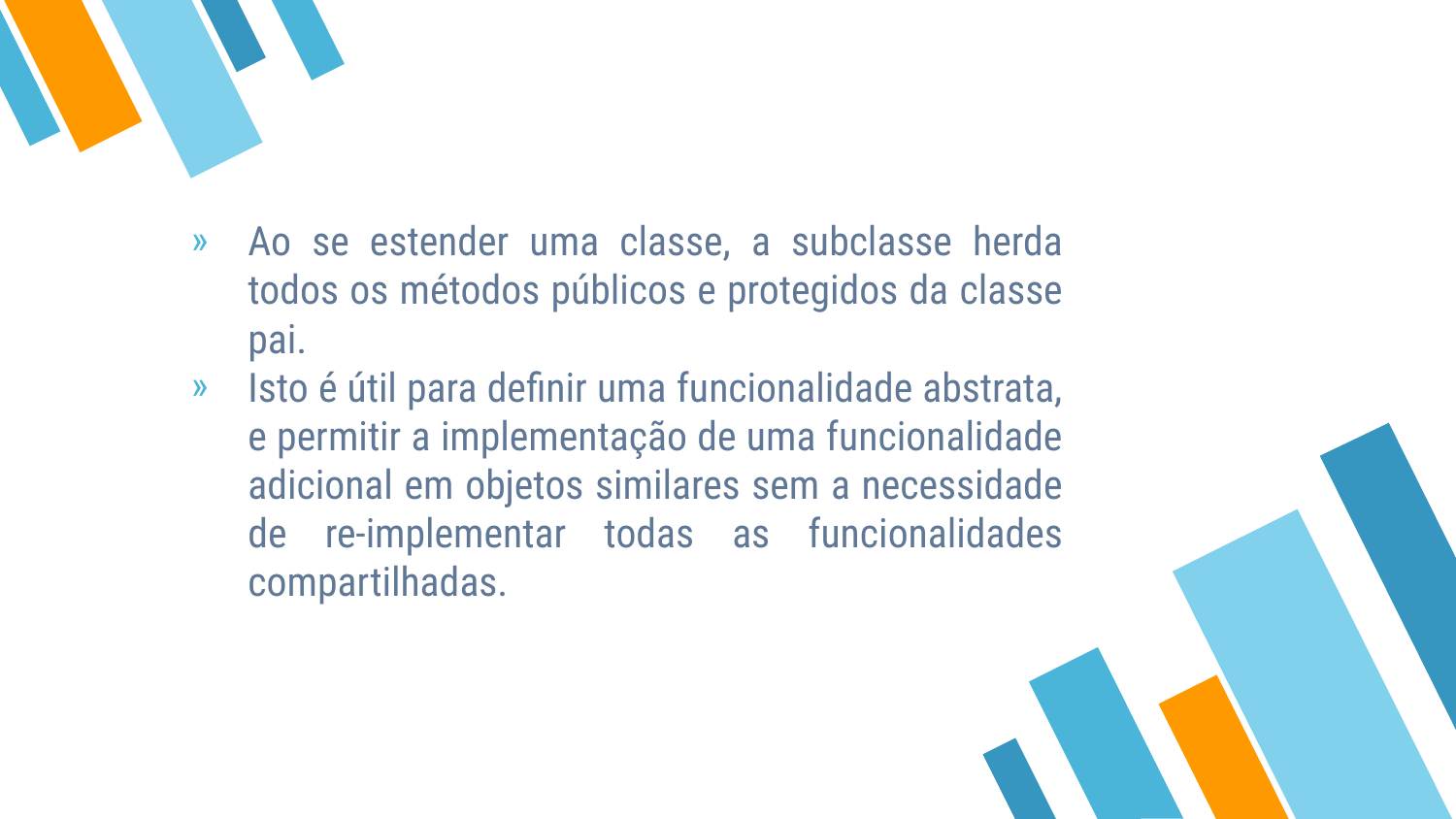

Ao se estender uma classe, a subclasse herda todos os métodos públicos e protegidos da classe pai.
Isto é útil para definir uma funcionalidade abstrata, e permitir a implementação de uma funcionalidade adicional em objetos similares sem a necessidade de re-implementar todas as funcionalidades compartilhadas.